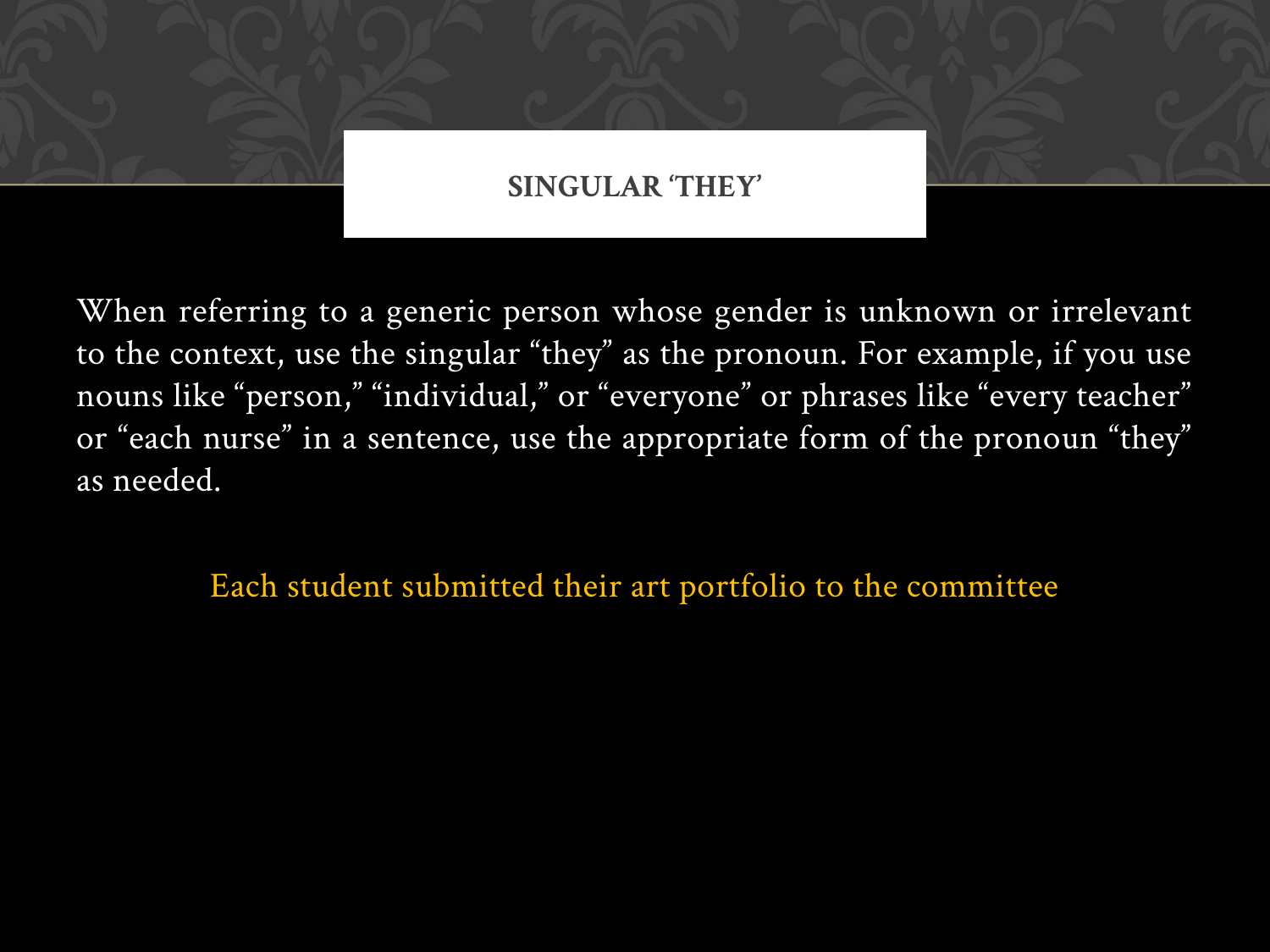

# Singular ‘they’
When referring to a generic person whose gender is unknown or irrelevant to the context, use the singular “they” as the pronoun. For example, if you use nouns like “person,” “individual,” or “everyone” or phrases like “every teacher” or “each nurse” in a sentence, use the appropriate form of the pronoun “they” as needed.

Each student submitted their art portfolio to the committee